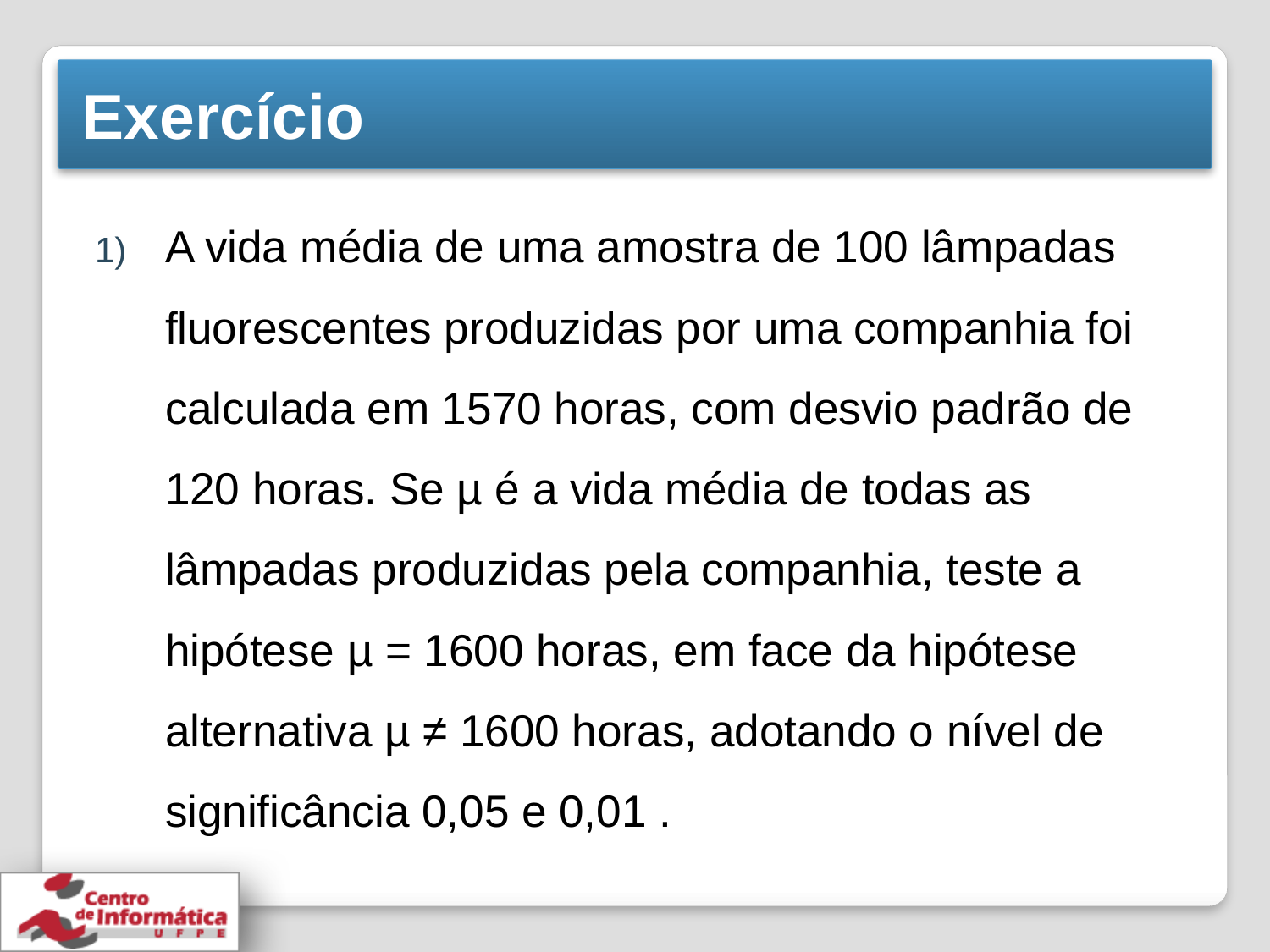

# Exercício
A vida média de uma amostra de 100 lâmpadas fluorescentes produzidas por uma companhia foi calculada em 1570 horas, com desvio padrão de 120 horas. Se µ é a vida média de todas as lâmpadas produzidas pela companhia, teste a hipótese µ = 1600 horas, em face da hipótese alternativa µ ≠ 1600 horas, adotando o nível de significância 0,05 e 0,01 .